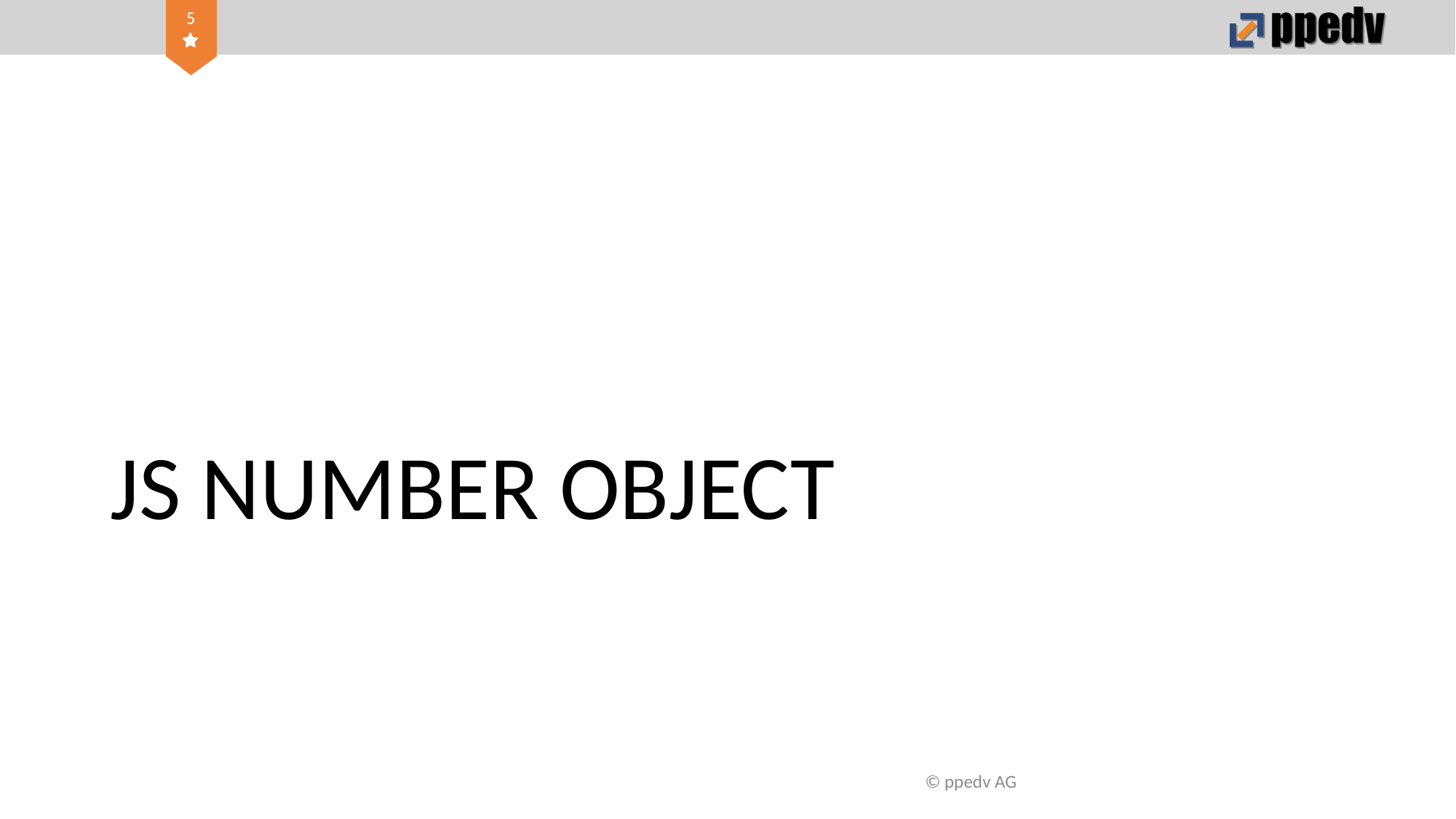

# JS NUMBER OBJECT

© ppedv AG